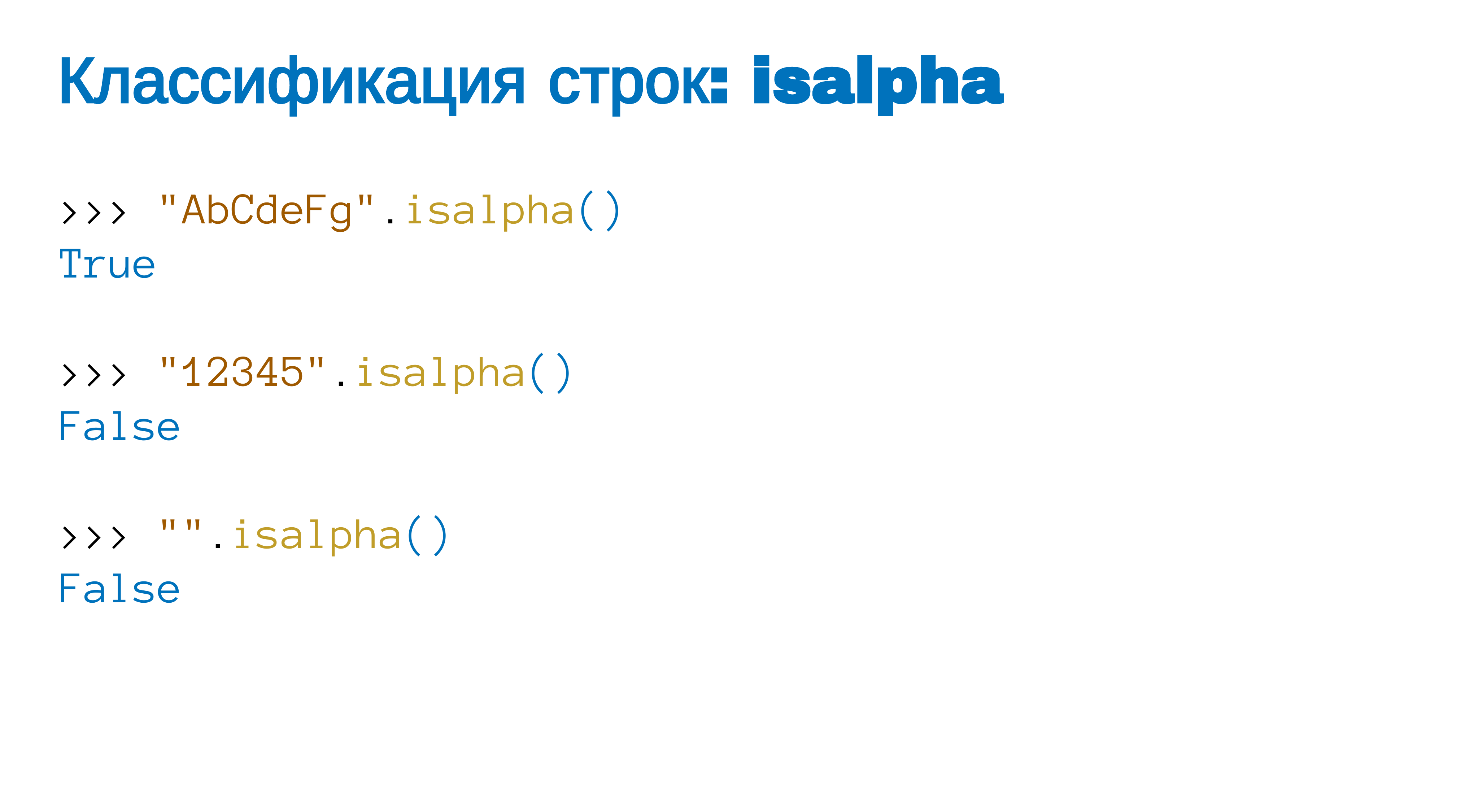

# Классификация строк: isalpha
>>> "AbCdeFg".isalpha()
True

>>> "12345".isalpha()
False

>>> "".isalpha()
False
44